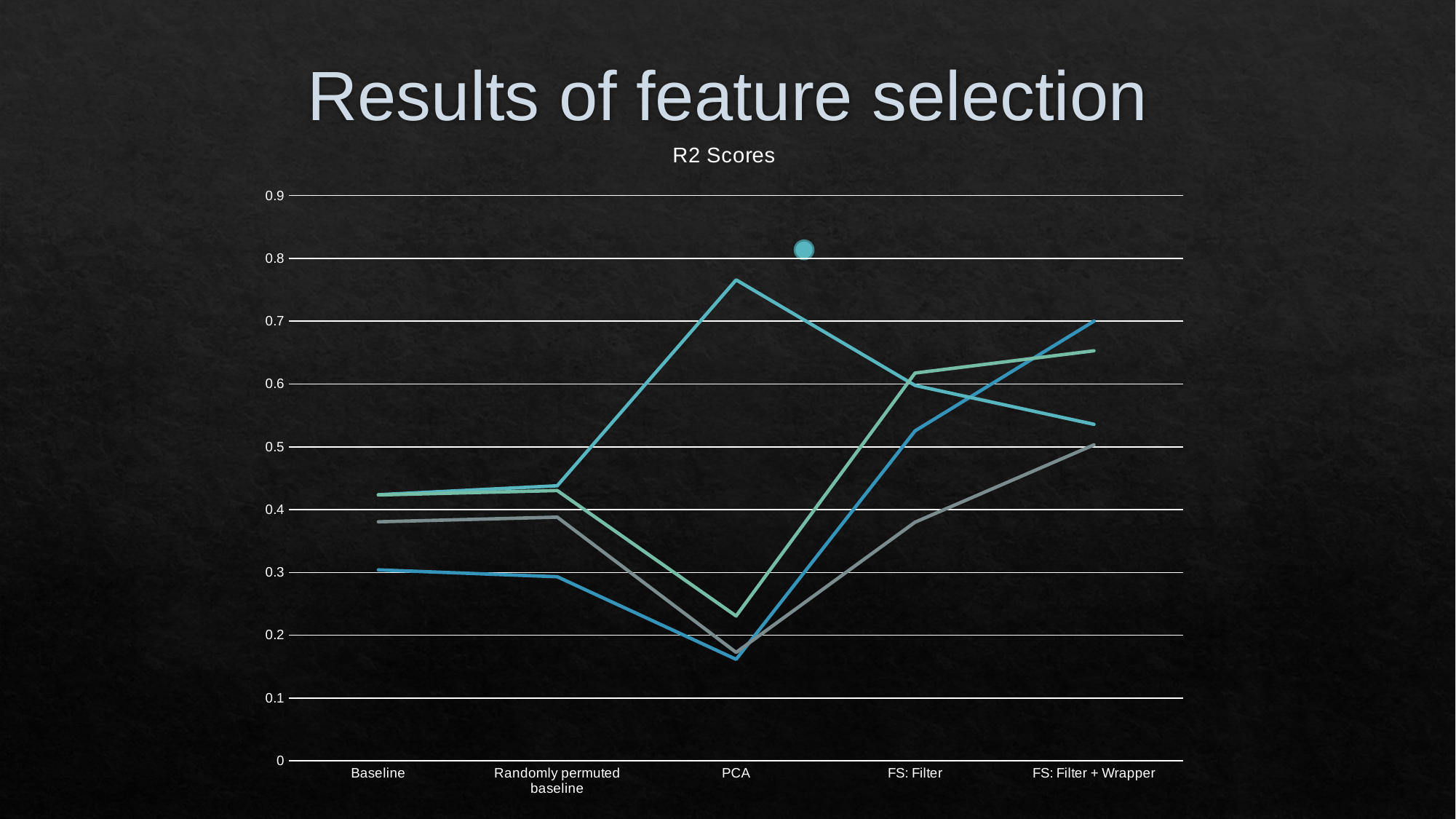

# Results of feature selection

### Chart: R2 Scores

| Category | Linear | Random Forests | Gradient Boosting | AdaBoost |
|---|---|---|---|---|
| Baseline | 0.304099027804067 | 0.423701610221328 | 0.423305863031584 | 0.380625434799348 |
| Randomly permuted baseline | 0.293127804067 | 0.4379437221328 | 0.43037893031584 | 0.38799348 |
| PCA | 0.161638672319812 | 0.76580465594277 | 0.2306112232792 | 0.172686658126592 |
| FS: Filter | 0.525451858307747 | 0.597773707201189 | 0.617489102285871 | 0.379951951853659 |
| FS: Filter + Wrapper | 0.700086825556374 | 0.535803907734882 | 0.652958944475164 | 0.503161921974182 |